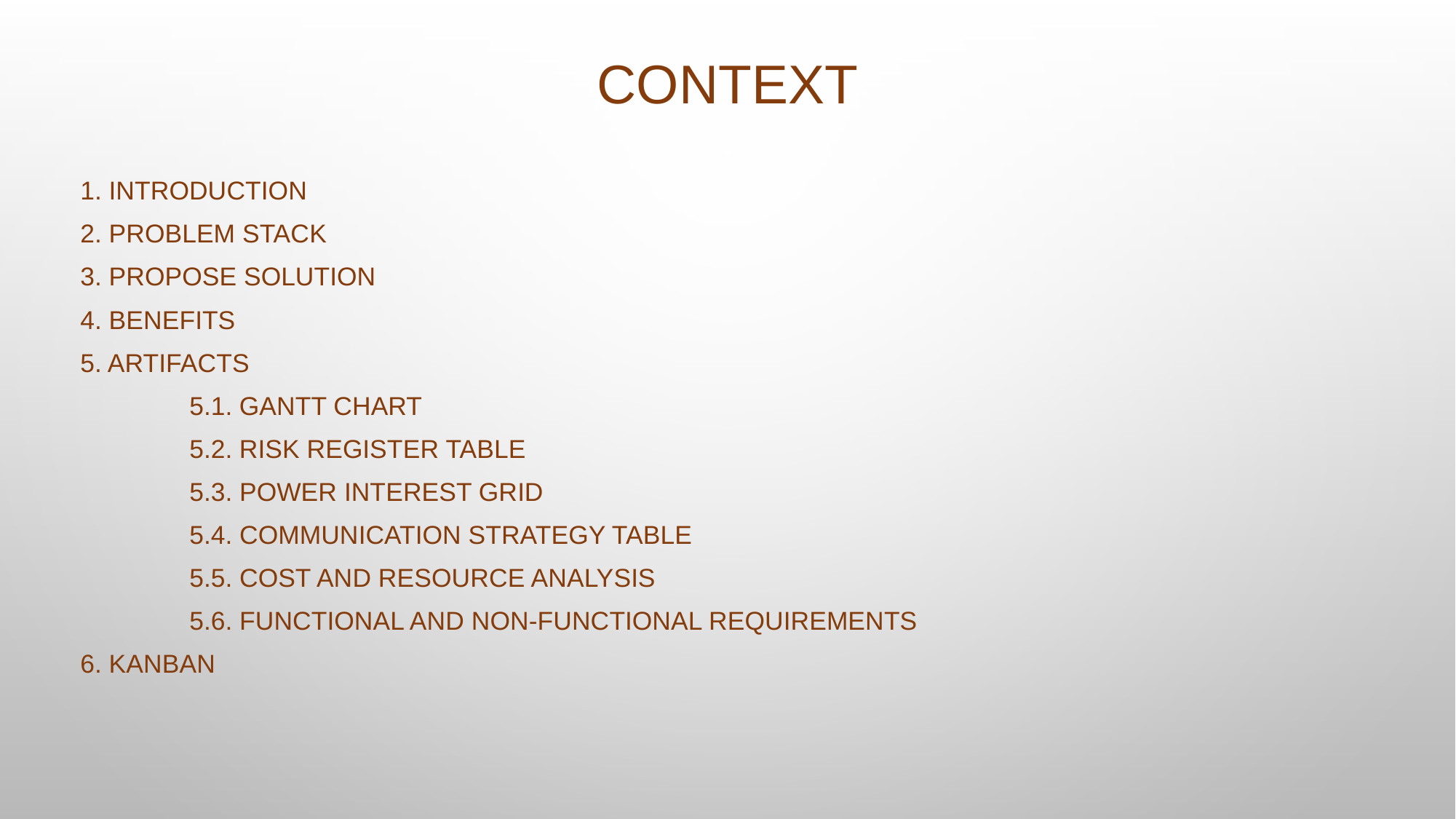

# context

1. introduction
2. Problem stack
3. Propose solution
4. Benefits
5. Artifacts
	5.1. Gantt chart
	5.2. Risk Register table
	5.3. Power interest grid
	5.4. Communication strategy table
	5.5. Cost and resource analysis
	5.6. Functional and non-functional requirements
6. KANBAN